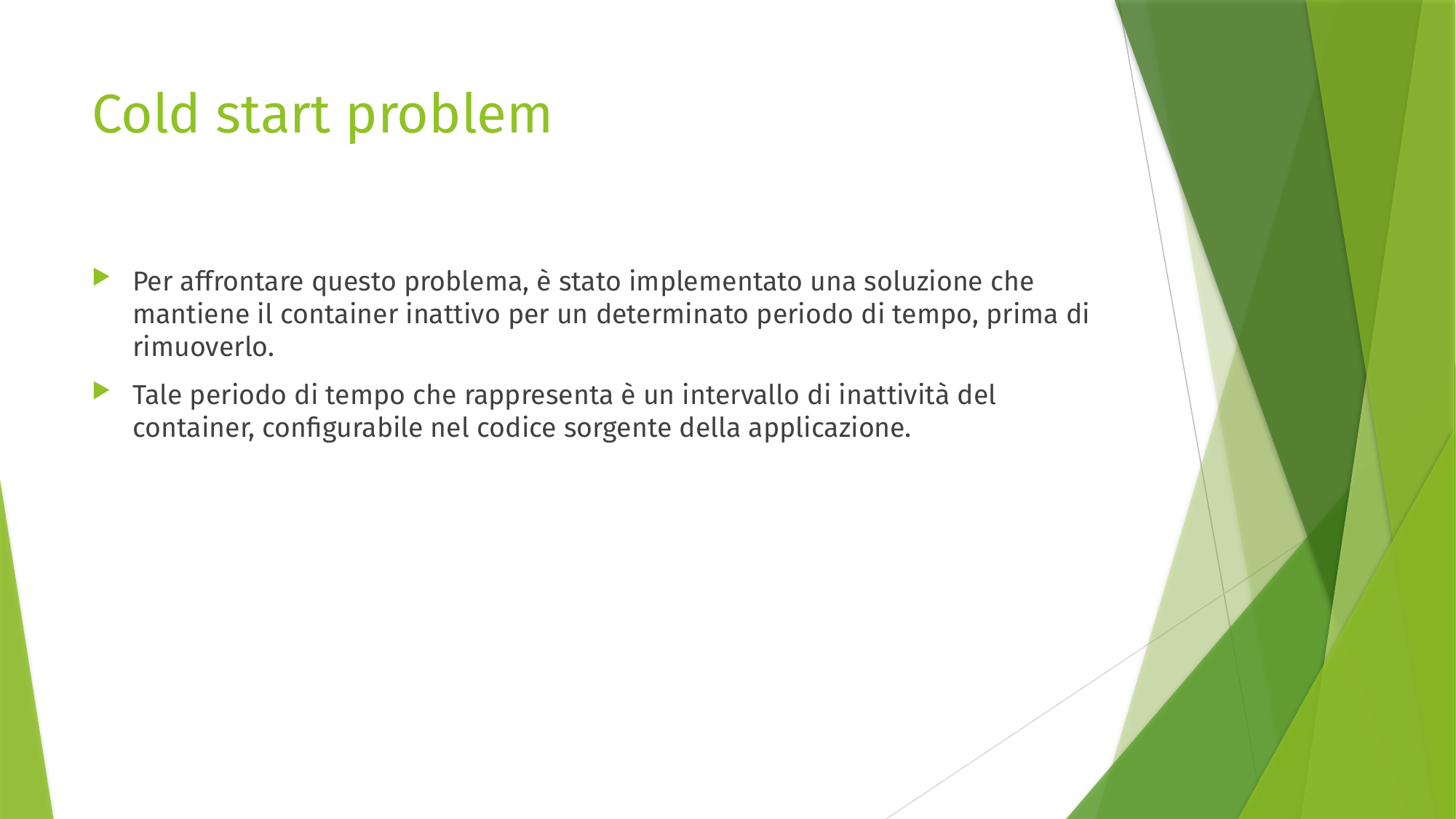

# Cold start problem
Per affrontare questo problema, è stato implementato una soluzione che mantiene il container inattivo per un determinato periodo di tempo, prima di rimuoverlo.
Tale periodo di tempo che rappresenta è un intervallo di inattività del container, configurabile nel codice sorgente della applicazione.